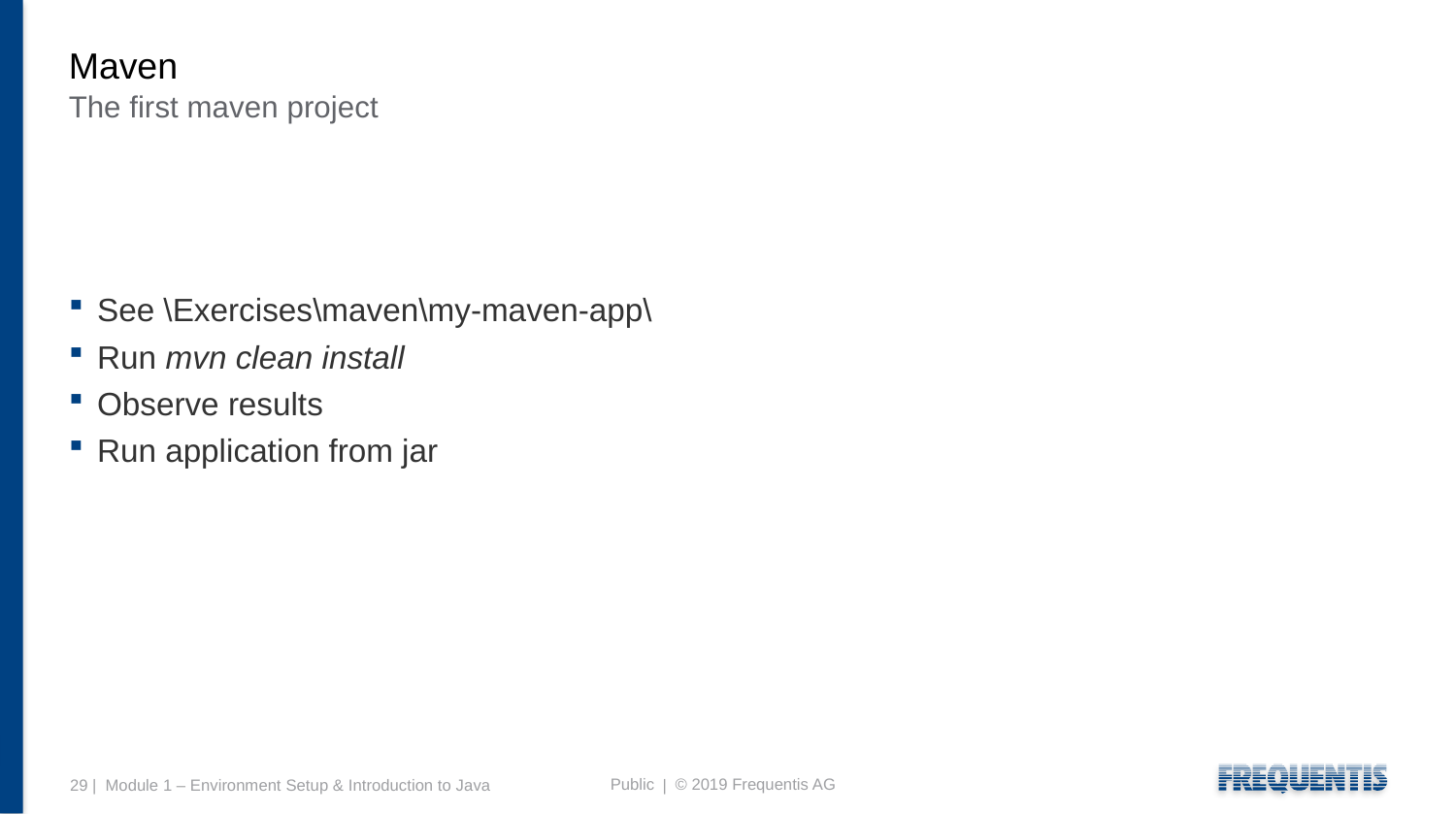

# Maven
The first maven project

See \Exercises\maven\my-maven-app\
Run mvn clean install
Observe results
Run application from jar